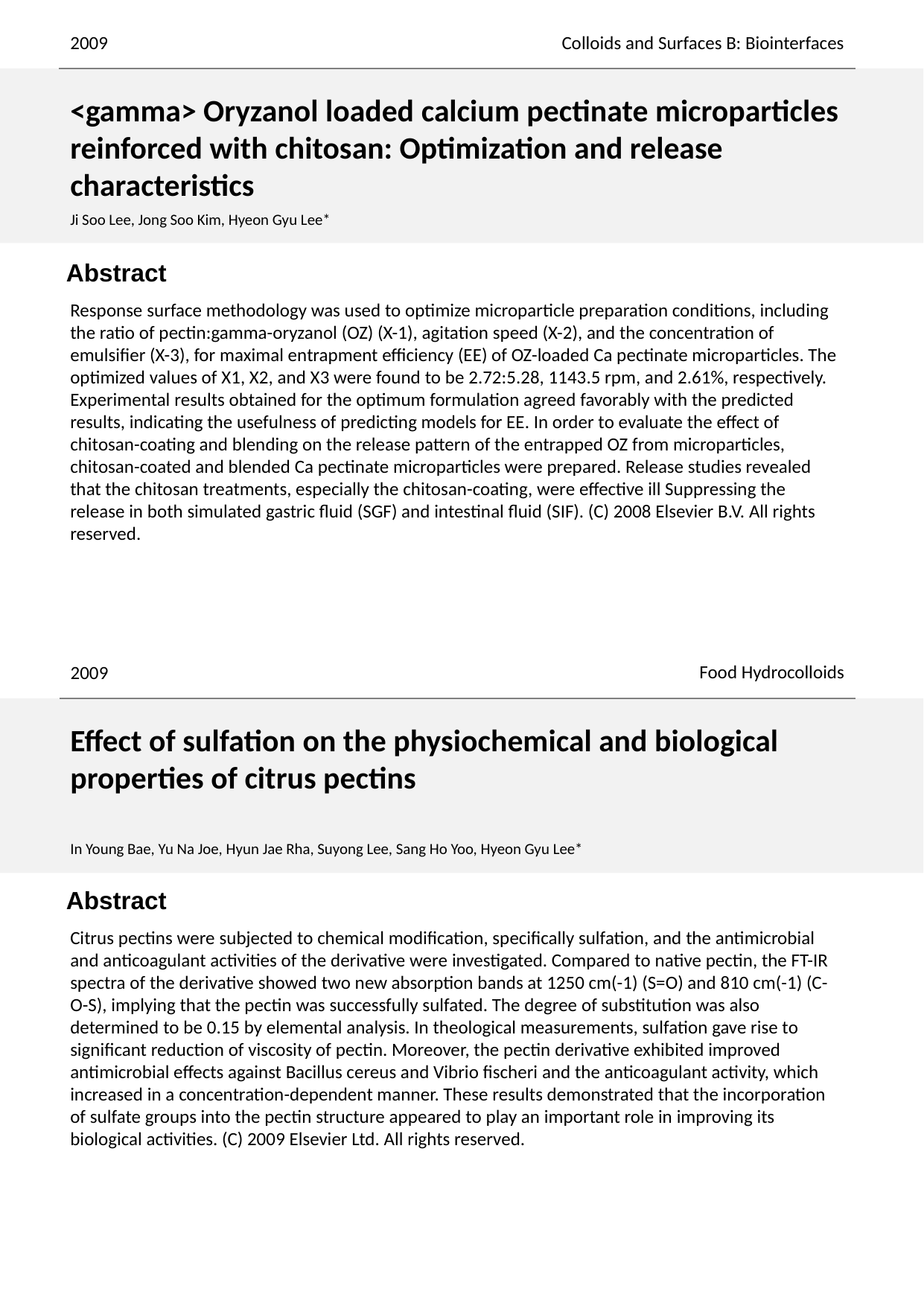

2009
Colloids and Surfaces B: Biointerfaces
<gamma> Oryzanol loaded calcium pectinate microparticles reinforced with chitosan: Optimization and release characteristics
Ji Soo Lee, Jong Soo Kim, Hyeon Gyu Lee*
Response surface methodology was used to optimize microparticle preparation conditions, including the ratio of pectin:gamma-oryzanol (OZ) (X-1), agitation speed (X-2), and the concentration of emulsifier (X-3), for maximal entrapment efficiency (EE) of OZ-loaded Ca pectinate microparticles. The optimized values of X1, X2, and X3 were found to be 2.72:5.28, 1143.5 rpm, and 2.61%, respectively. Experimental results obtained for the optimum formulation agreed favorably with the predicted results, indicating the usefulness of predicting models for EE. In order to evaluate the effect of chitosan-coating and blending on the release pattern of the entrapped OZ from microparticles, chitosan-coated and blended Ca pectinate microparticles were prepared. Release studies revealed that the chitosan treatments, especially the chitosan-coating, were effective ill Suppressing the release in both simulated gastric fluid (SGF) and intestinal fluid (SIF). (C) 2008 Elsevier B.V. All rights reserved.
Food Hydrocolloids
2009
Effect of sulfation on the physiochemical and biological properties of citrus pectins
In Young Bae, Yu Na Joe, Hyun Jae Rha, Suyong Lee, Sang Ho Yoo, Hyeon Gyu Lee*
Citrus pectins were subjected to chemical modification, specifically sulfation, and the antimicrobial and anticoagulant activities of the derivative were investigated. Compared to native pectin, the FT-IR spectra of the derivative showed two new absorption bands at 1250 cm(-1) (S=O) and 810 cm(-1) (C-O-S), implying that the pectin was successfully sulfated. The degree of substitution was also determined to be 0.15 by elemental analysis. In theological measurements, sulfation gave rise to significant reduction of viscosity of pectin. Moreover, the pectin derivative exhibited improved antimicrobial effects against Bacillus cereus and Vibrio fischeri and the anticoagulant activity, which increased in a concentration-dependent manner. These results demonstrated that the incorporation of sulfate groups into the pectin structure appeared to play an important role in improving its biological activities. (C) 2009 Elsevier Ltd. All rights reserved.